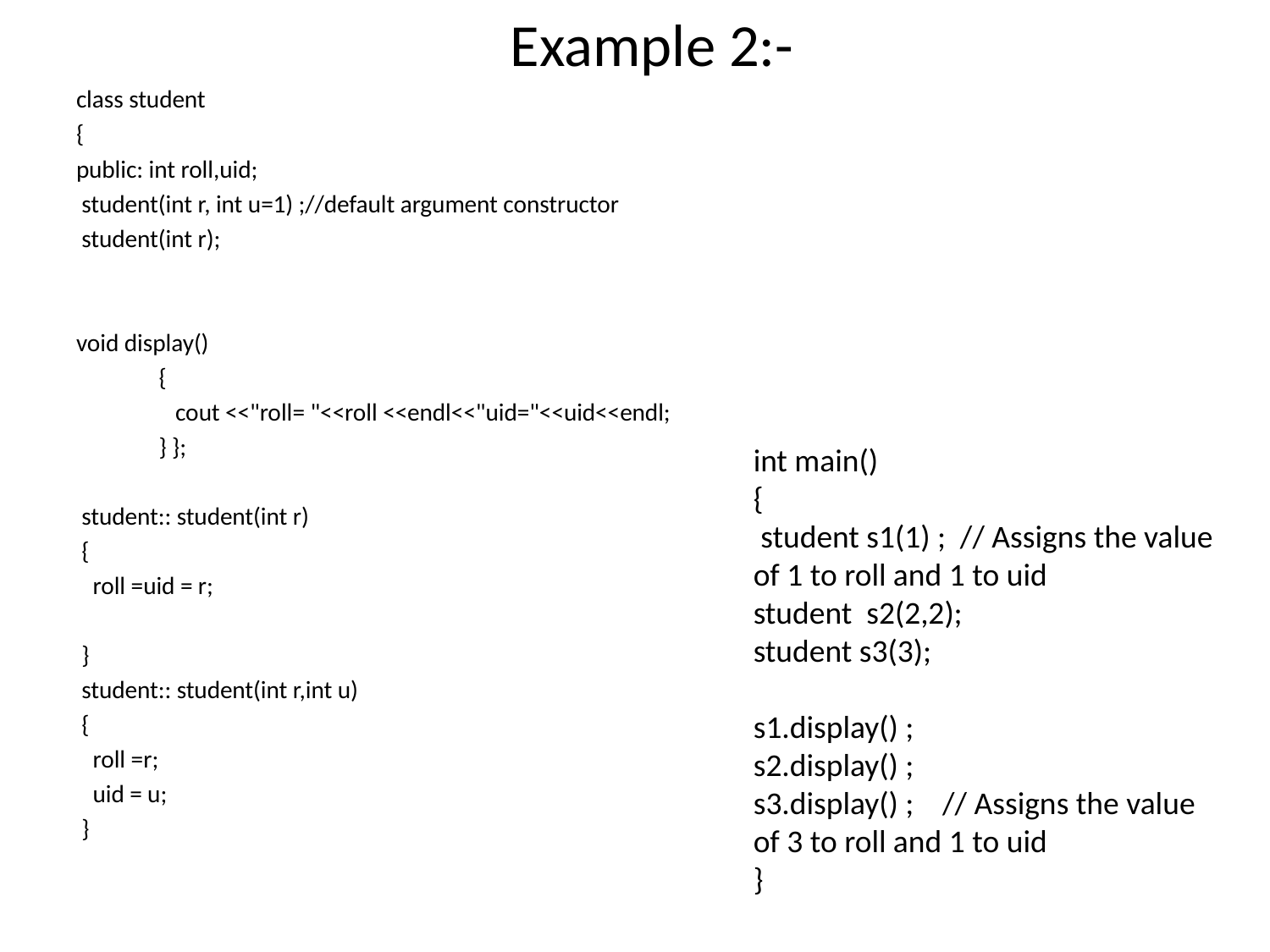

# Example 2:-

class student
{
public: int roll,uid;
 student(int r, int u=1) ;//default argument constructor
 student(int r);

void display()
               {
                  cout <<"roll= "<<roll <<endl<<"uid="<<uid<<endl;
	       } };

 student:: student(int r)
 {
   roll =uid = r;

 }
 student:: student(int r,int u)
 {
   roll =r;
   uid = u;
 }

int main()
{
 student s1(1) ;  // Assigns the value of 1 to roll and 1 to uid
student  s2(2,2);
student s3(3);

s1.display() ;
s2.display() ;
s3.display() ;    // Assigns the value of 3 to roll and 1 to uid
}